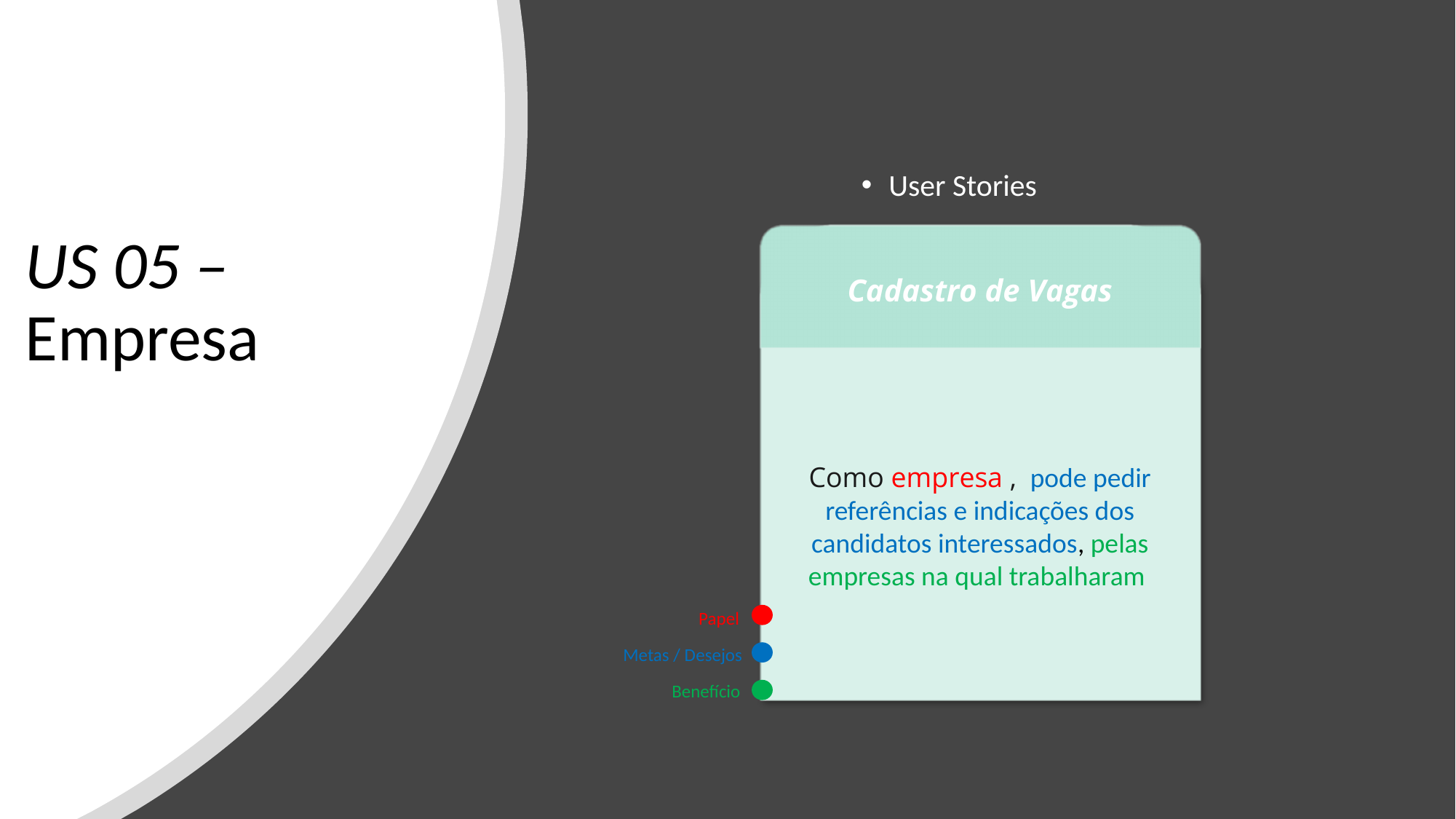

User Stories

Como empresa ,  pode pedir referências e indicações dos candidatos interessados, pelas empresas na qual trabalharam
Cadastro de Vagas
# US 05 – Empresa
Papel

Metas / Desejos

Benefício